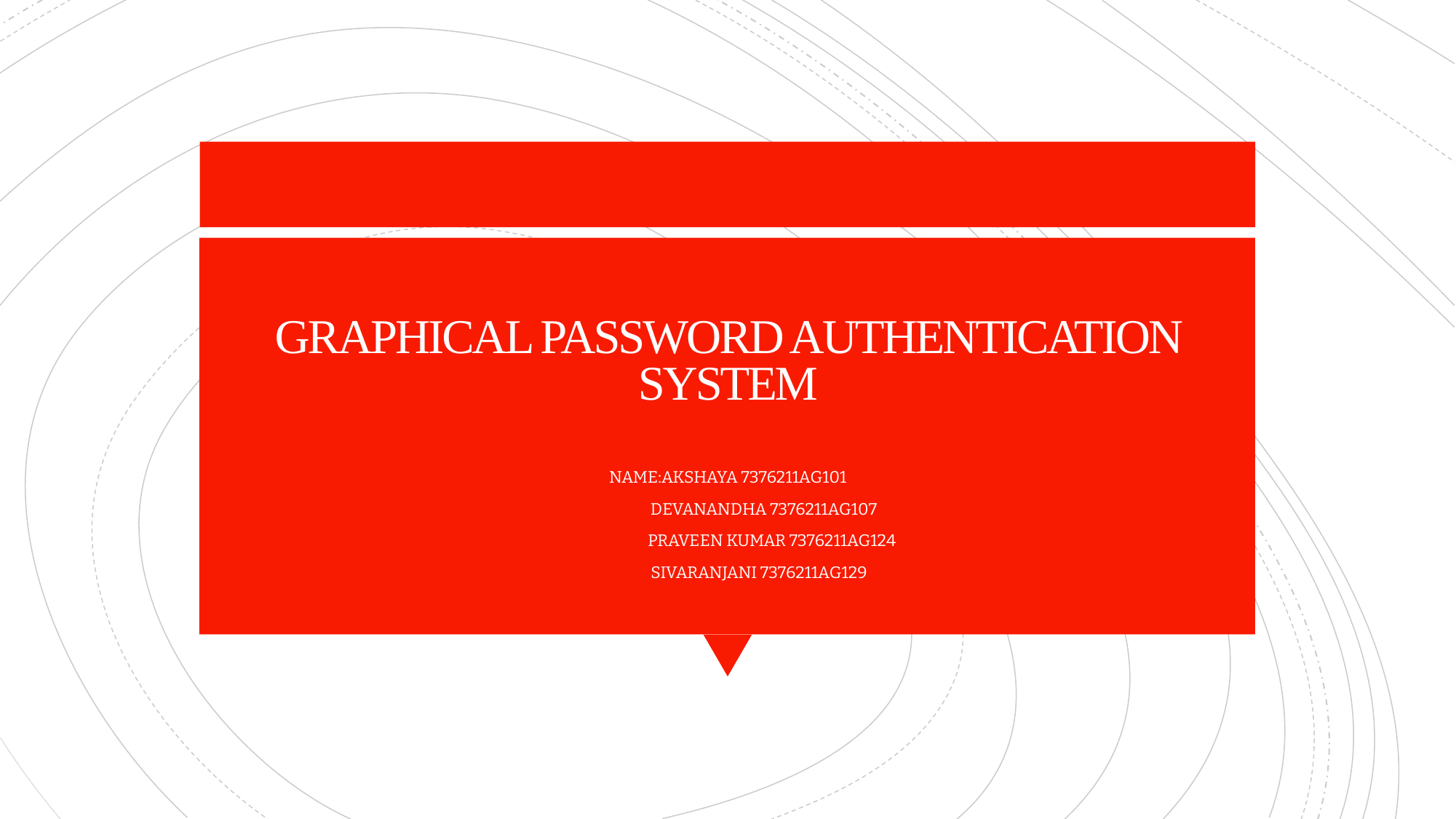

# GRAPHICAL PASSWORD AUTHENTICATION SYSTEM
NAME:AKSHAYA 7376211AG101
                      DEVANANDHA 7376211AG107
                           PRAVEEN KUMAR 7376211AG124
                   SIVARANJANI 7376211AG129